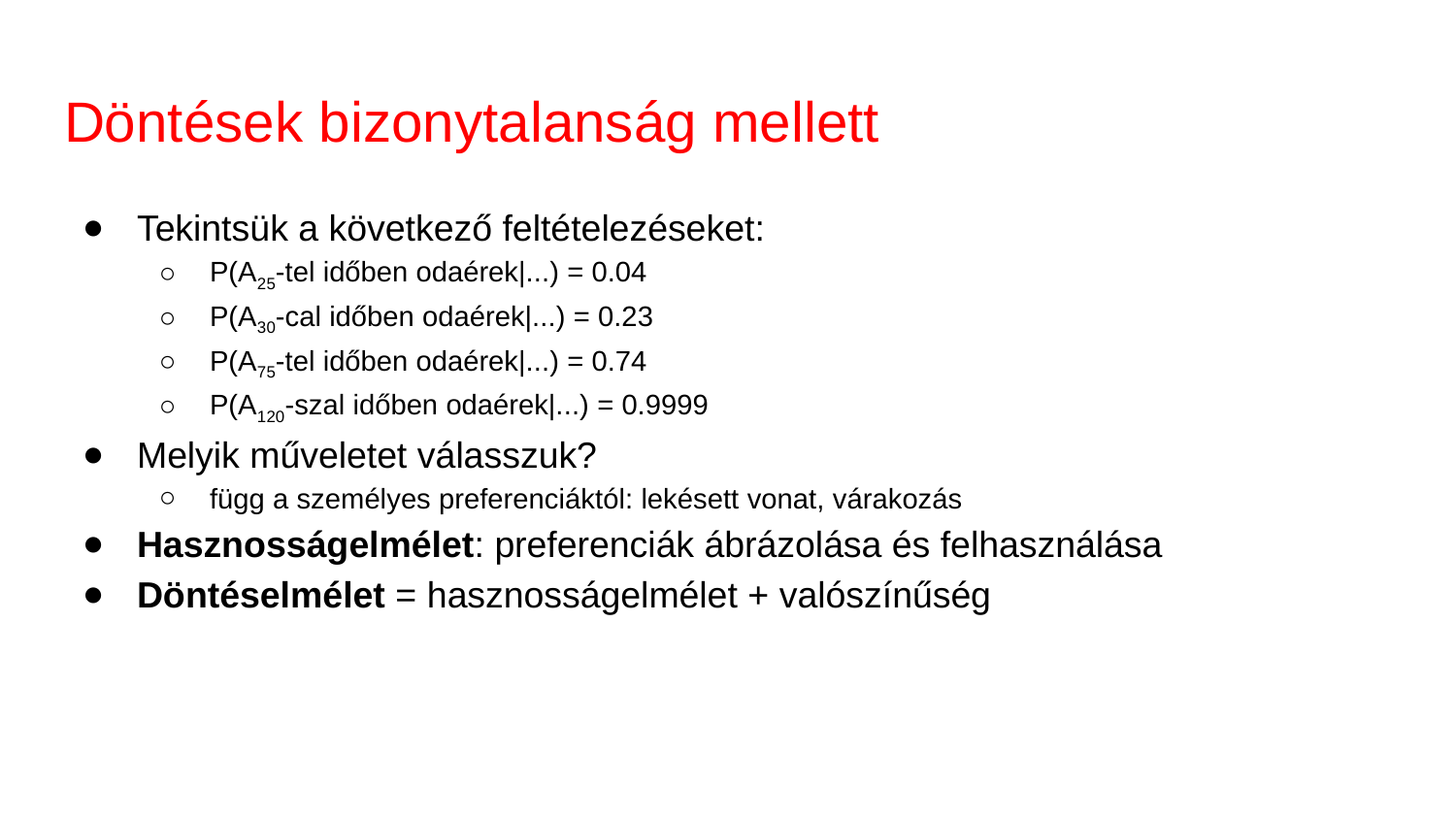

# Döntések bizonytalanság mellett
Tekintsük a következő feltételezéseket:
P(A25-tel időben odaérek|...) = 0.04
P(A30-cal időben odaérek|...) = 0.23
P(A75-tel időben odaérek|...) = 0.74
P(A120-szal időben odaérek|...) = 0.9999
Melyik műveletet válasszuk?
függ a személyes preferenciáktól: lekésett vonat, várakozás
Hasznosságelmélet: preferenciák ábrázolása és felhasználása
Döntéselmélet = hasznosságelmélet + valószínűség